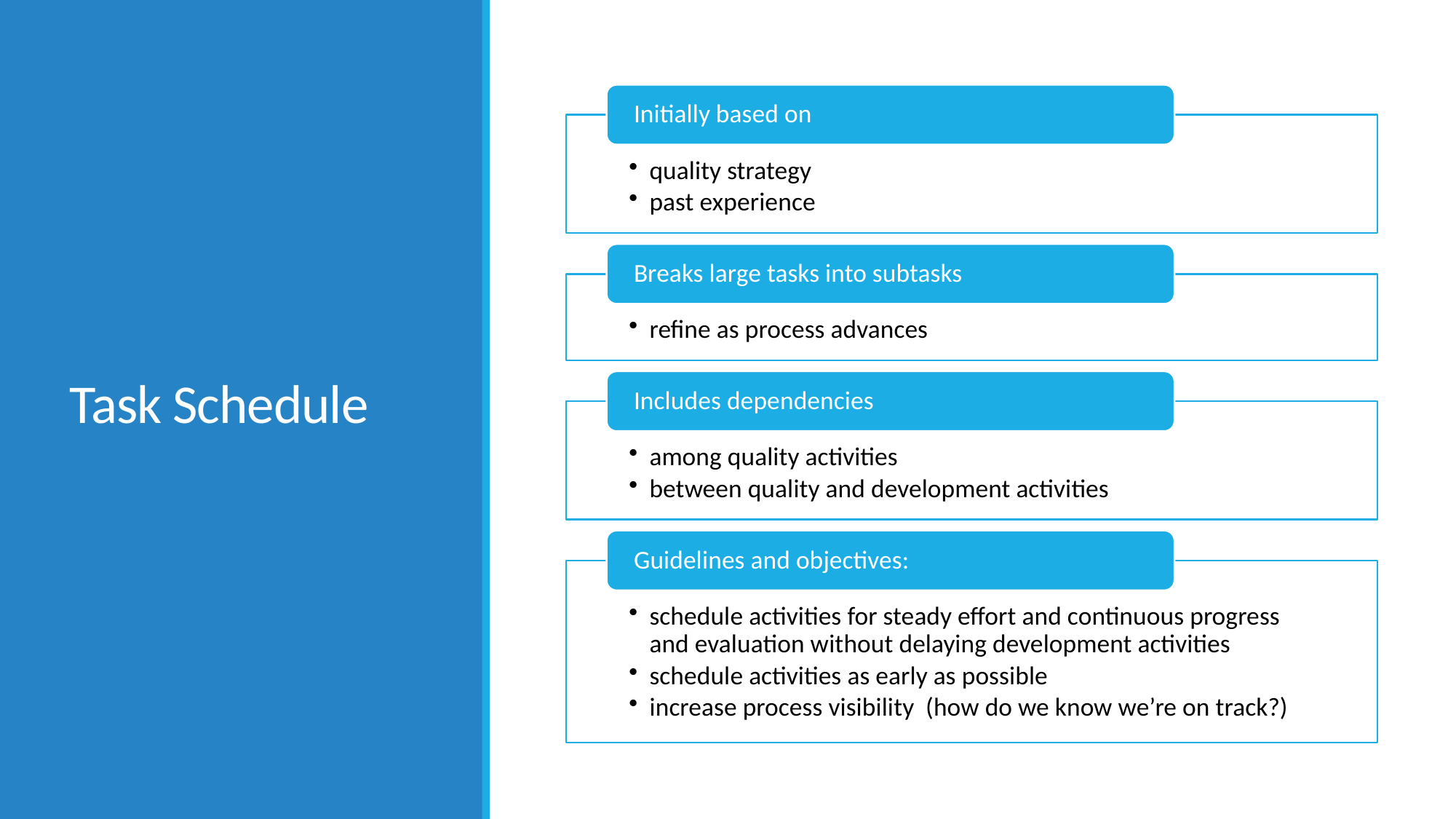

# Task Schedule
quality strategy
past experience
Initially based on
refine as process advances
Breaks large tasks into subtasks
among quality activities
between quality and development activities
Includes dependencies
schedule activities for steady effort and continuous progress and evaluation without delaying development activities
schedule activities as early as possible
increase process visibility  (how do we know we’re on track?)
Guidelines and objectives: